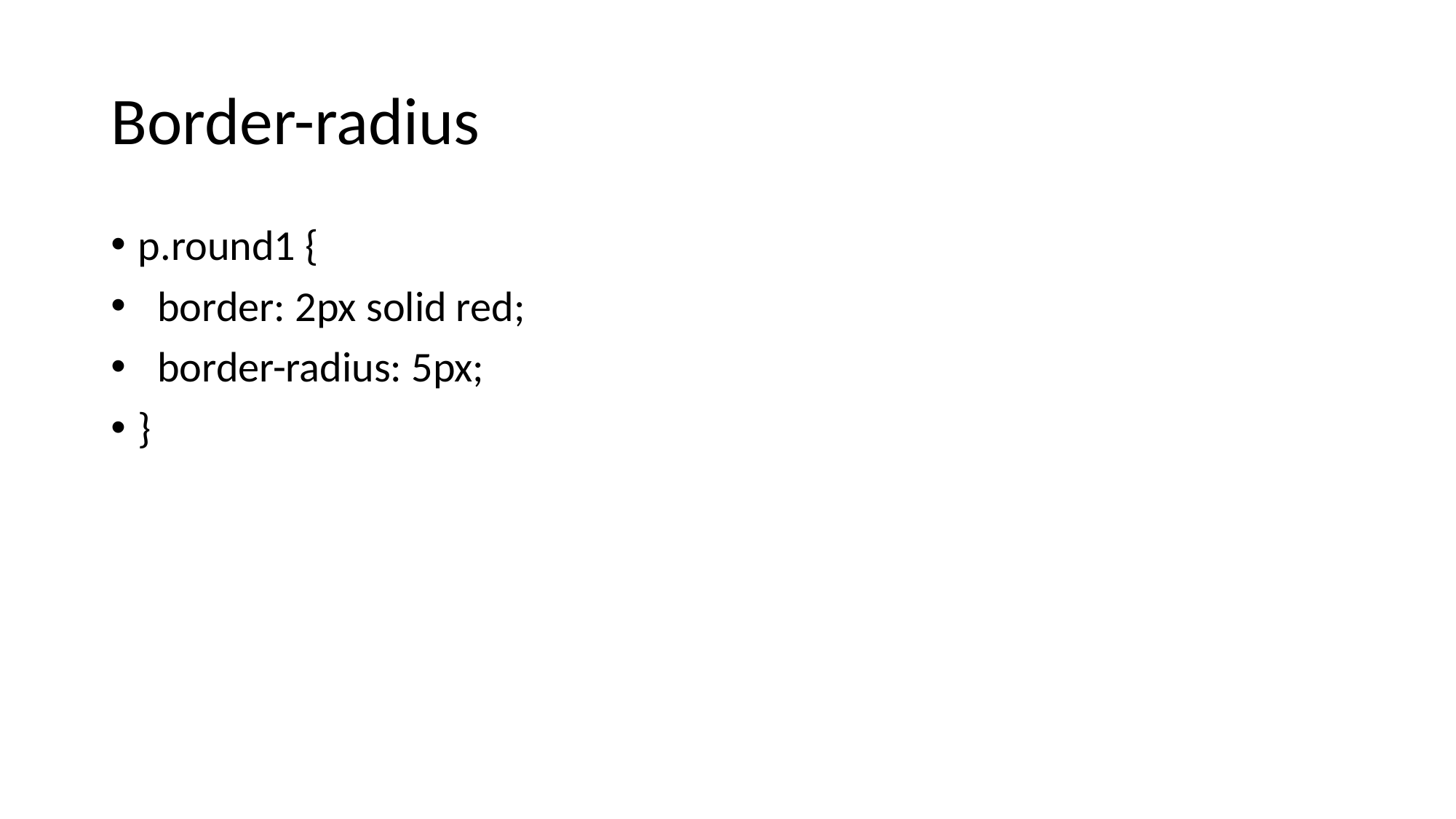

# Border-radius
p.round1 {
  border: 2px solid red;
  border-radius: 5px;
}